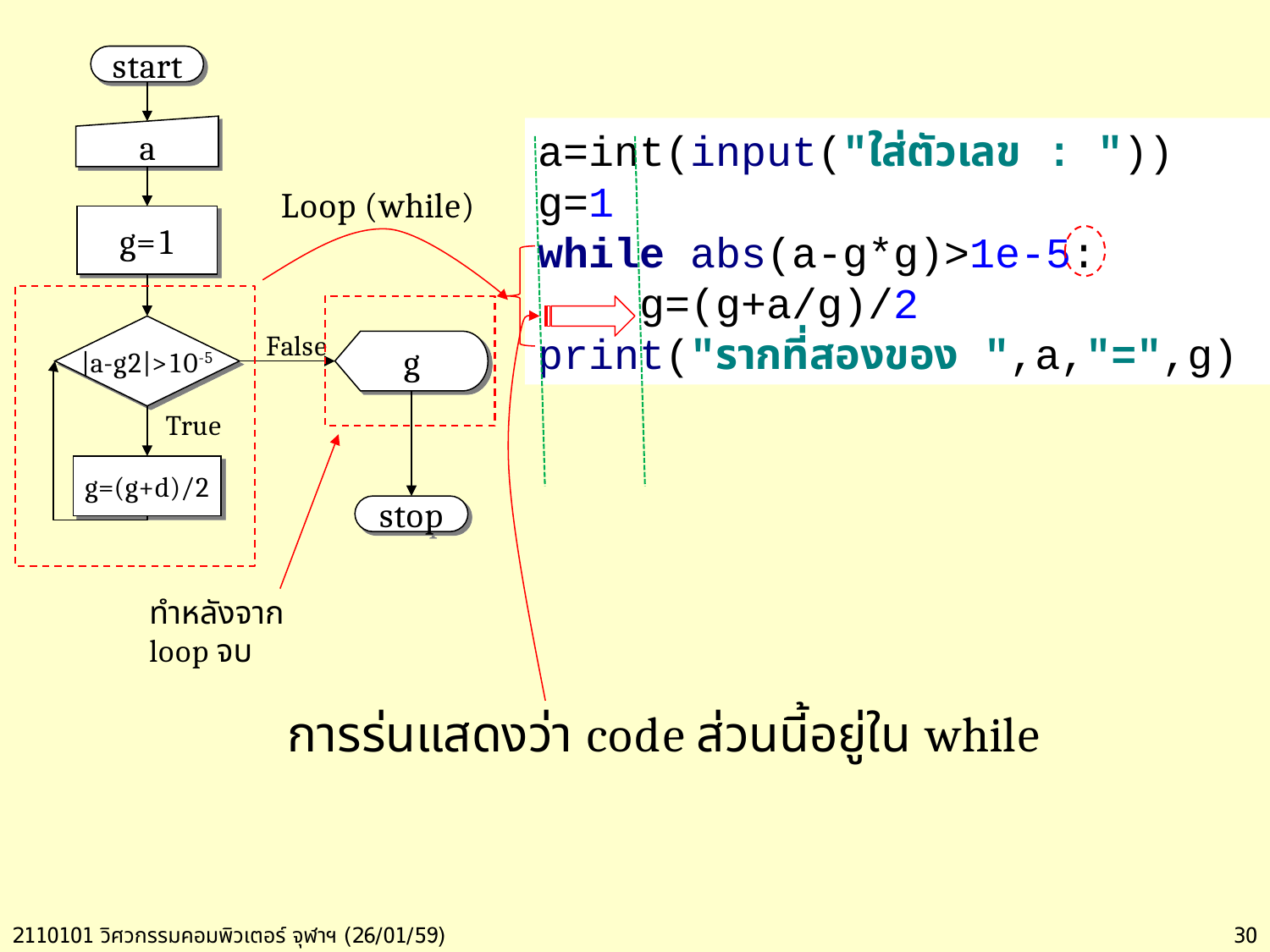

start
a=int(input("ใส่ตัวเลข : "))
g=1
while abs(a-g*g)>1e-5:
    g=(g+a/g)/2
print("รากที่สองของ ",a,"=",g)
a
Loop (while)
g=1

|a-g2|>10-5
False
g
True

g=(g+d)/2
stop
ทำหลังจาก
loop จบ
การร่นแสดงว่า code ส่วนนี้อยู่ใน while